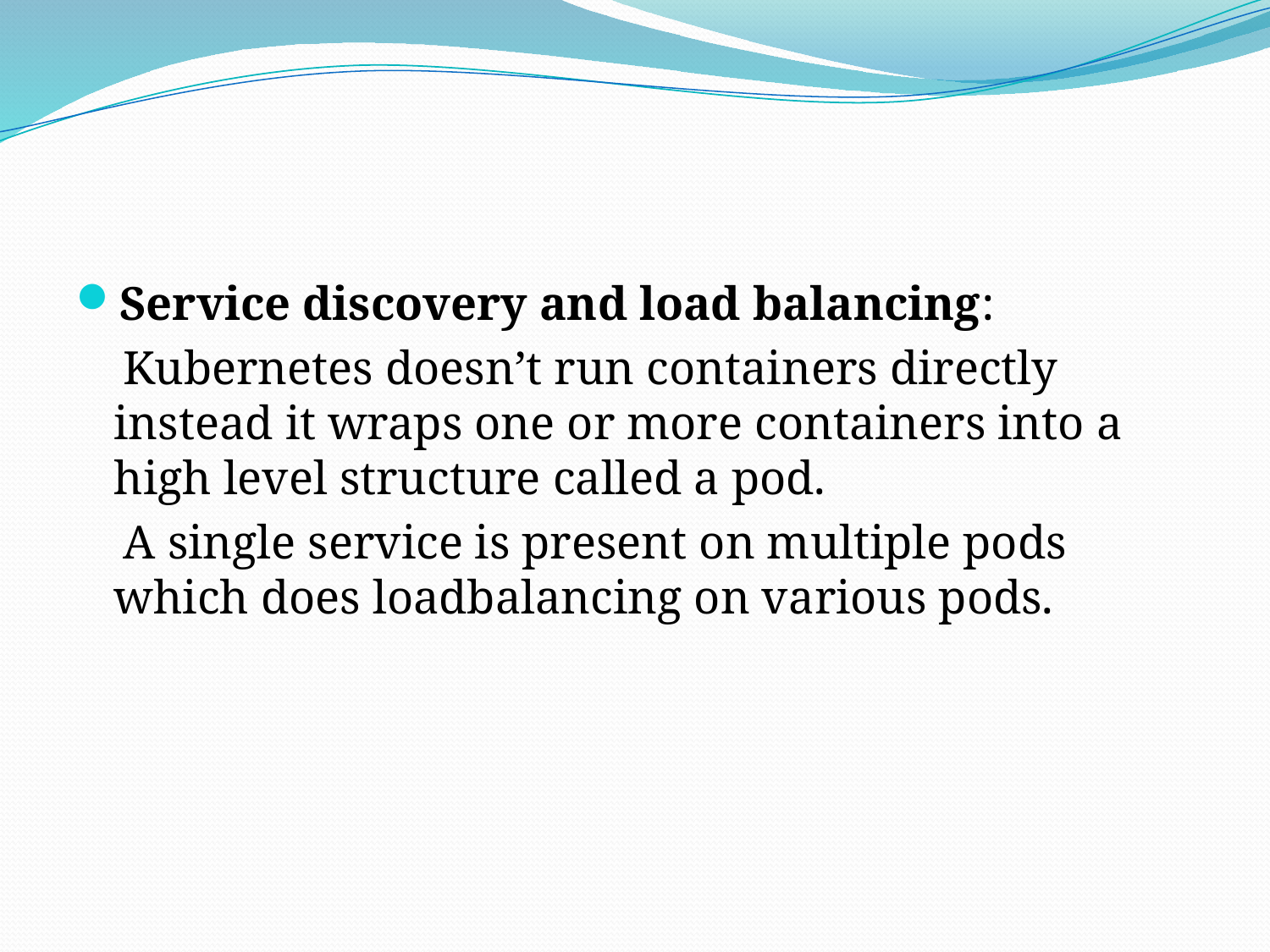

#
Service discovery and load balancing:
    Kubernetes doesn’t run containers directly instead it wraps one or more containers into a high level structure called a pod.
    A single service is present on multiple pods which does loadbalancing on various pods.